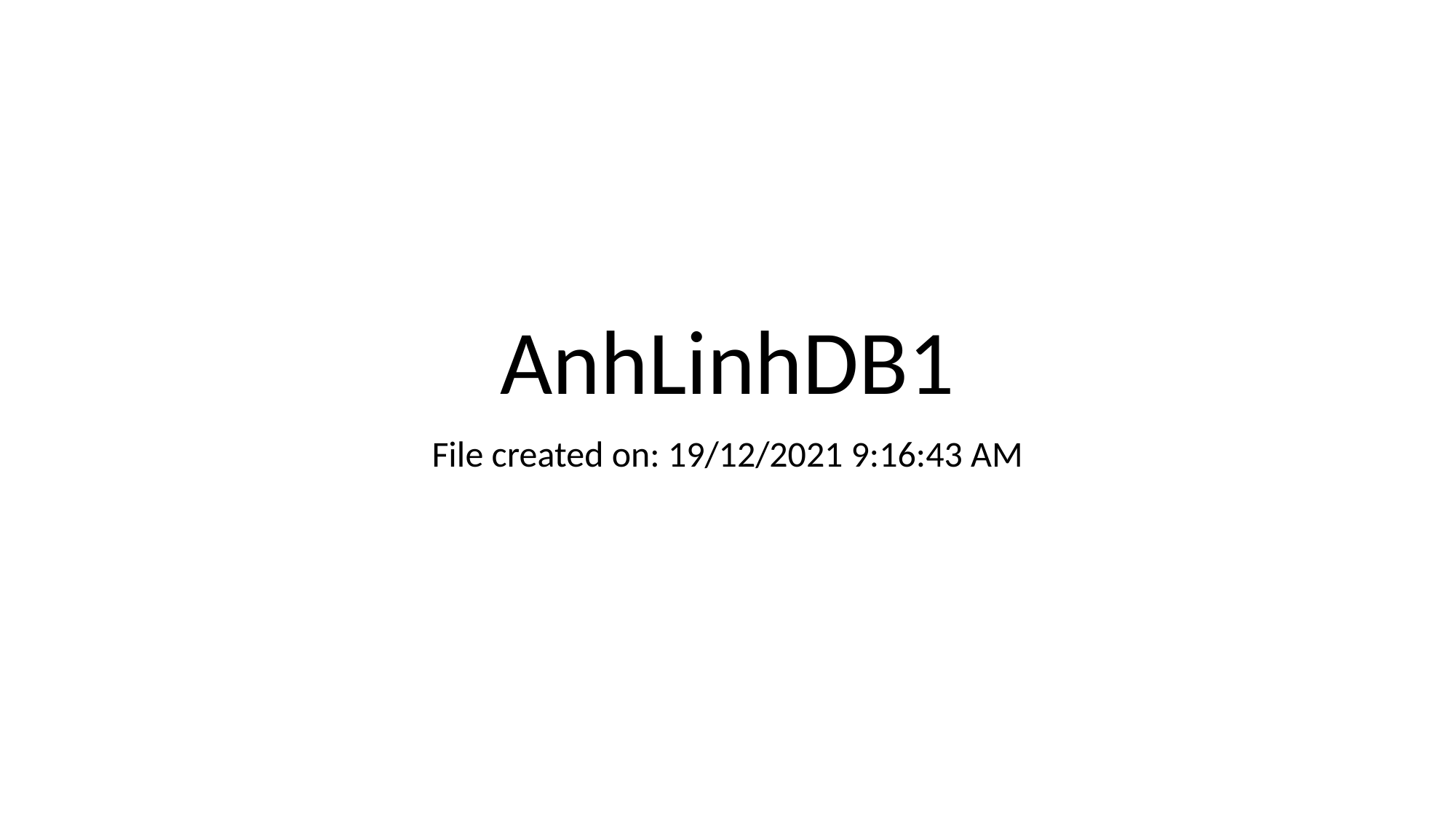

# AnhLinhDB1
File created on: 19/12/2021 9:16:43 AM